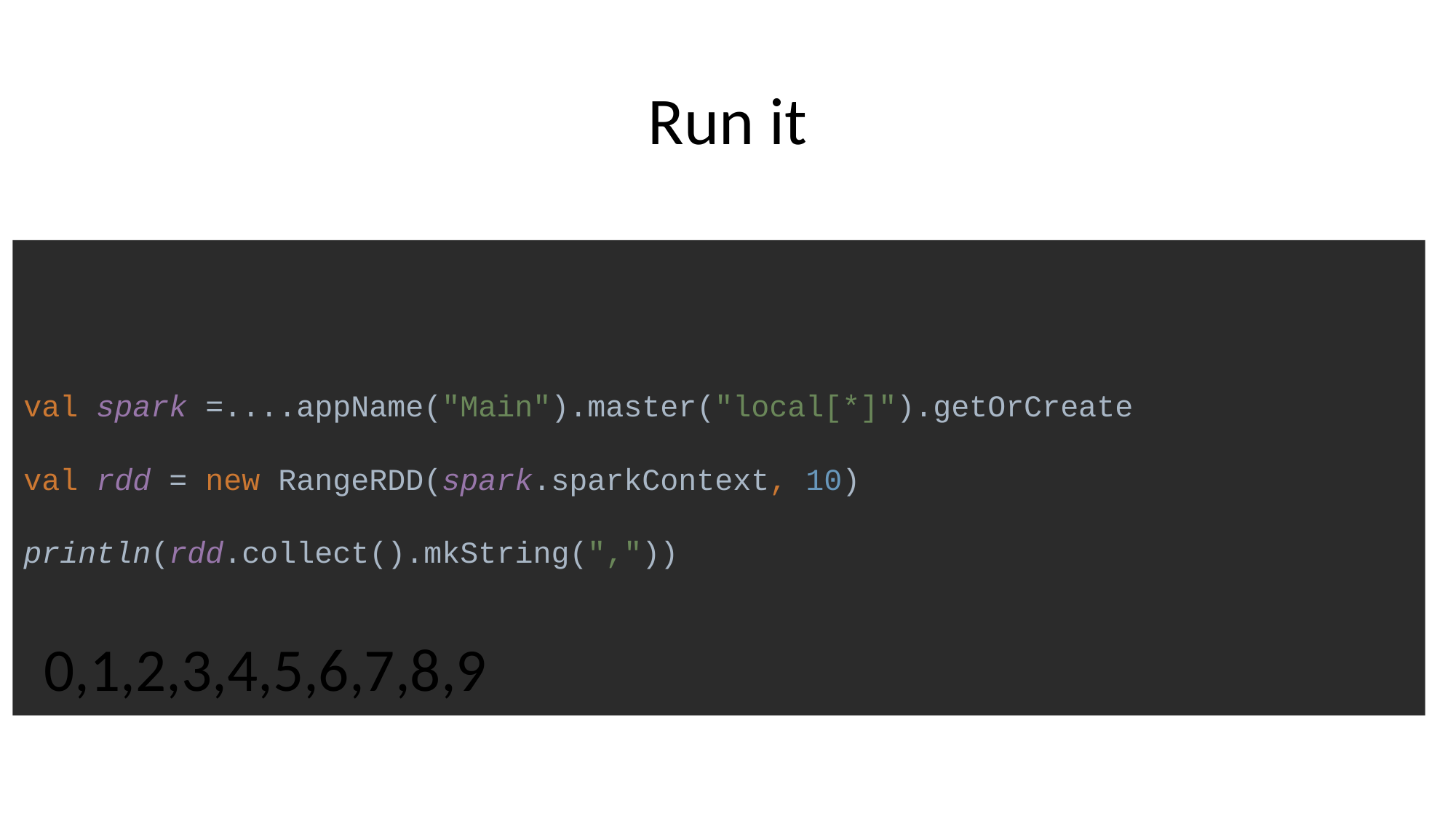

# Run it
val spark =....appName("Main").master("local[*]").getOrCreate
val rdd = new RangeRDD(spark.sparkContext, 10)
println(rdd.collect().mkString(","))
0,1,2,3,4,5,6,7,8,9